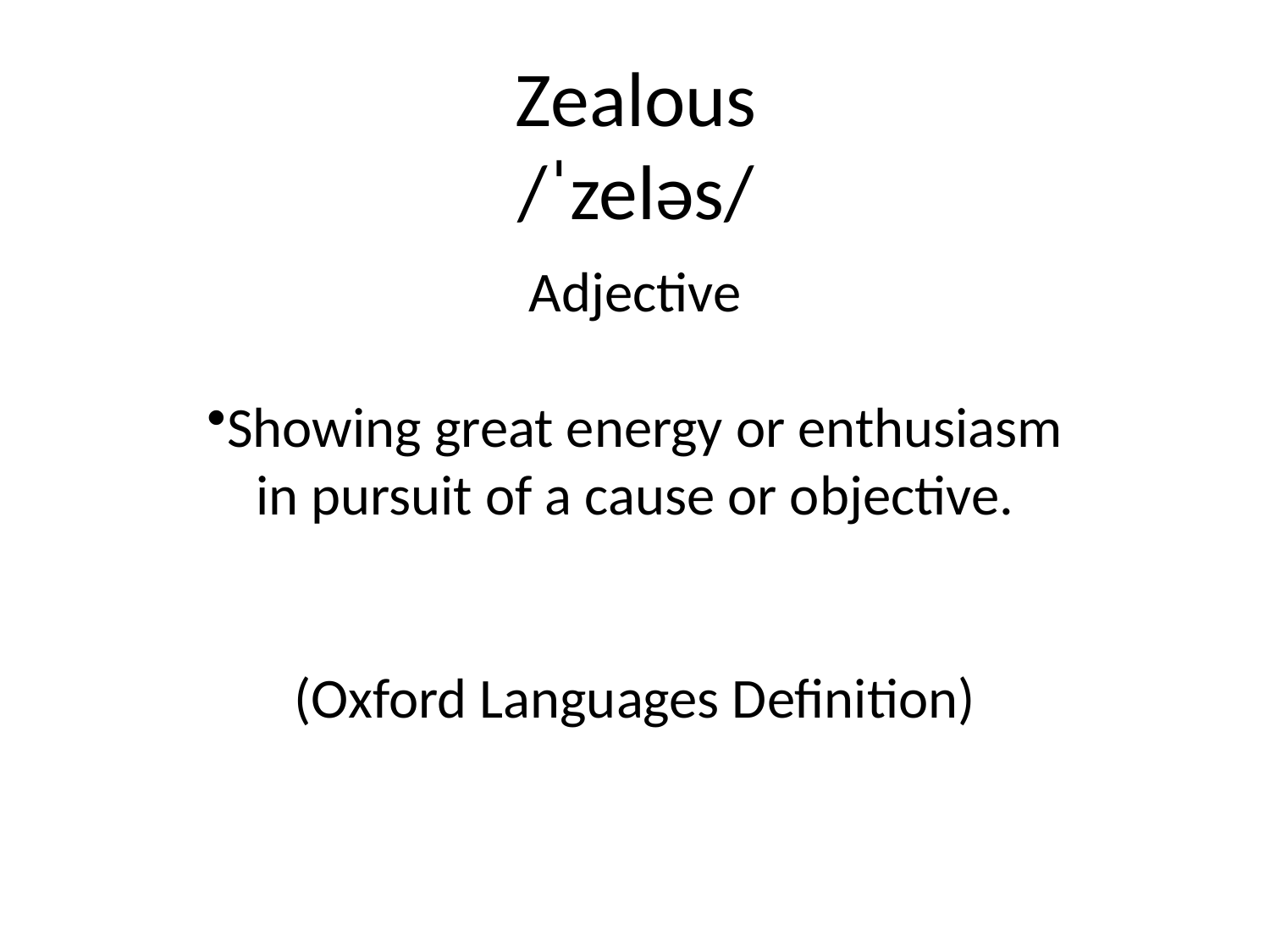

# Zealous
/ˈzeləs/
Adjective

Showing great energy or enthusiasm in pursuit of a cause or objective.

(Oxford Languages Definition)